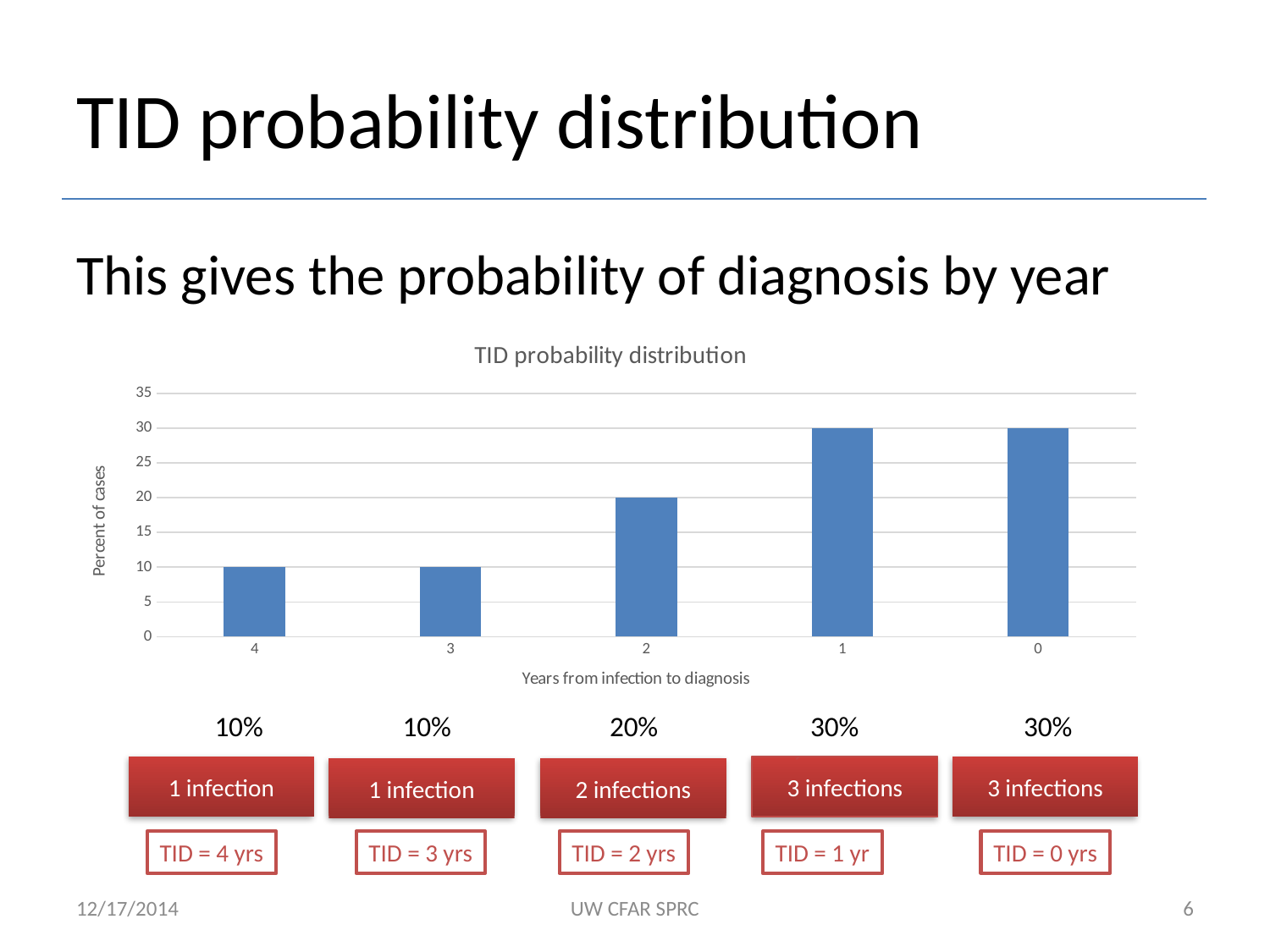

# TID probability distribution
This gives the probability of diagnosis by year

### Chart: TID probability distribution

| Category |  |
|---|---|
| 4 | 10.0 |
| 3 | 10.0 |
| 2 | 20.0 |
| 1 | 30.0 |
| 0 | 30.0 |
10%                      10%                         20%                        30%                          30%
3 infections
1 infection
3 infections
1 infection
2 infections
TID = 4 yrs
TID = 3 yrs
TID = 1 yr
TID = 0 yrs
TID = 2 yrs
12/17/2014
UW CFAR SPRC
6